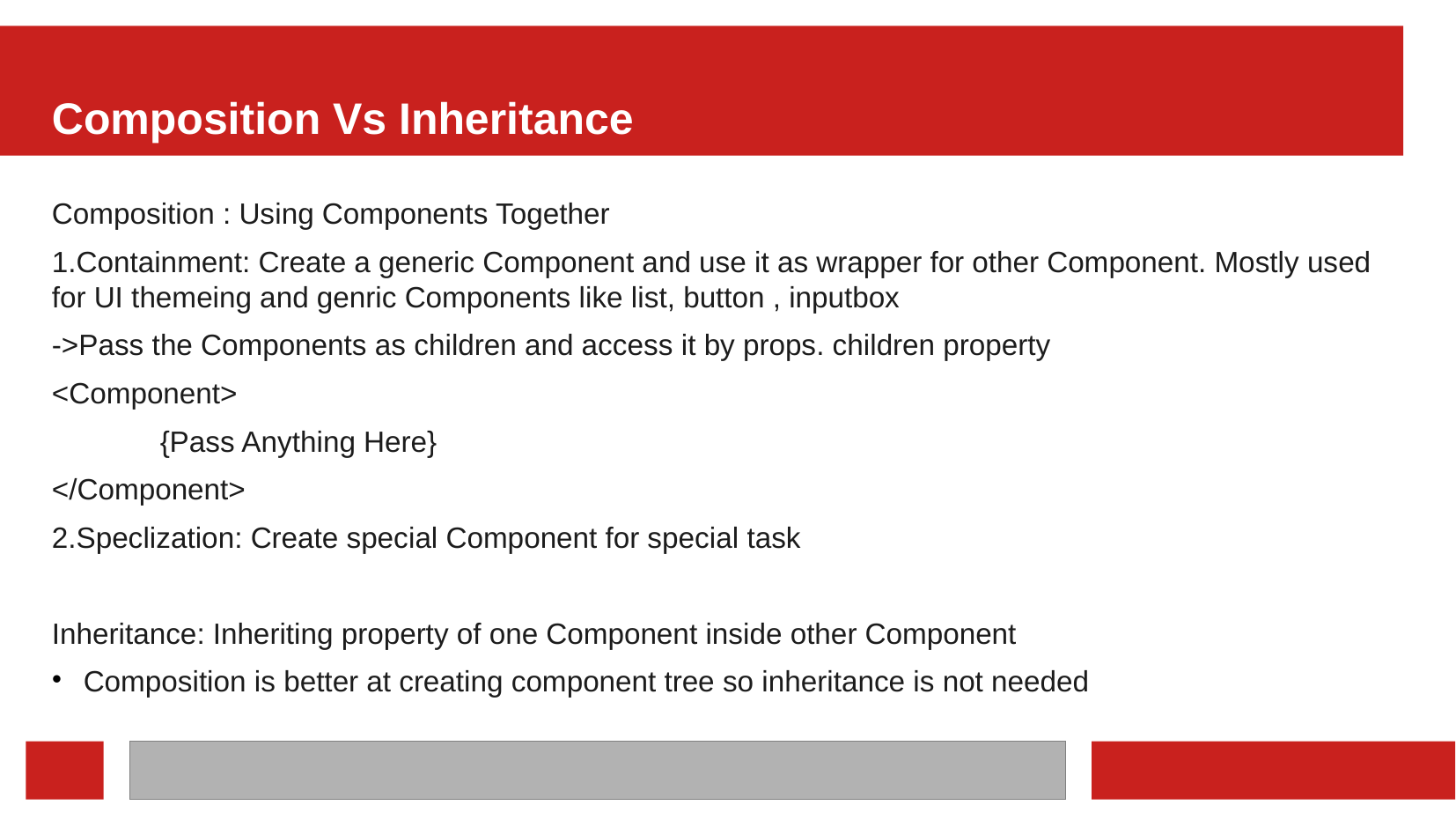

Composition Vs Inheritance
Composition : Using Components Together
1.Containment: Create a generic Component and use it as wrapper for other Component. Mostly used for UI themeing and genric Components like list, button , inputbox
->Pass the Components as children and access it by props. children property
<Component>
	{Pass Anything Here}
</Component>
2.Speclization: Create special Component for special task

Inheritance: Inheriting property of one Component inside other Component
Composition is better at creating component tree so inheritance is not needed